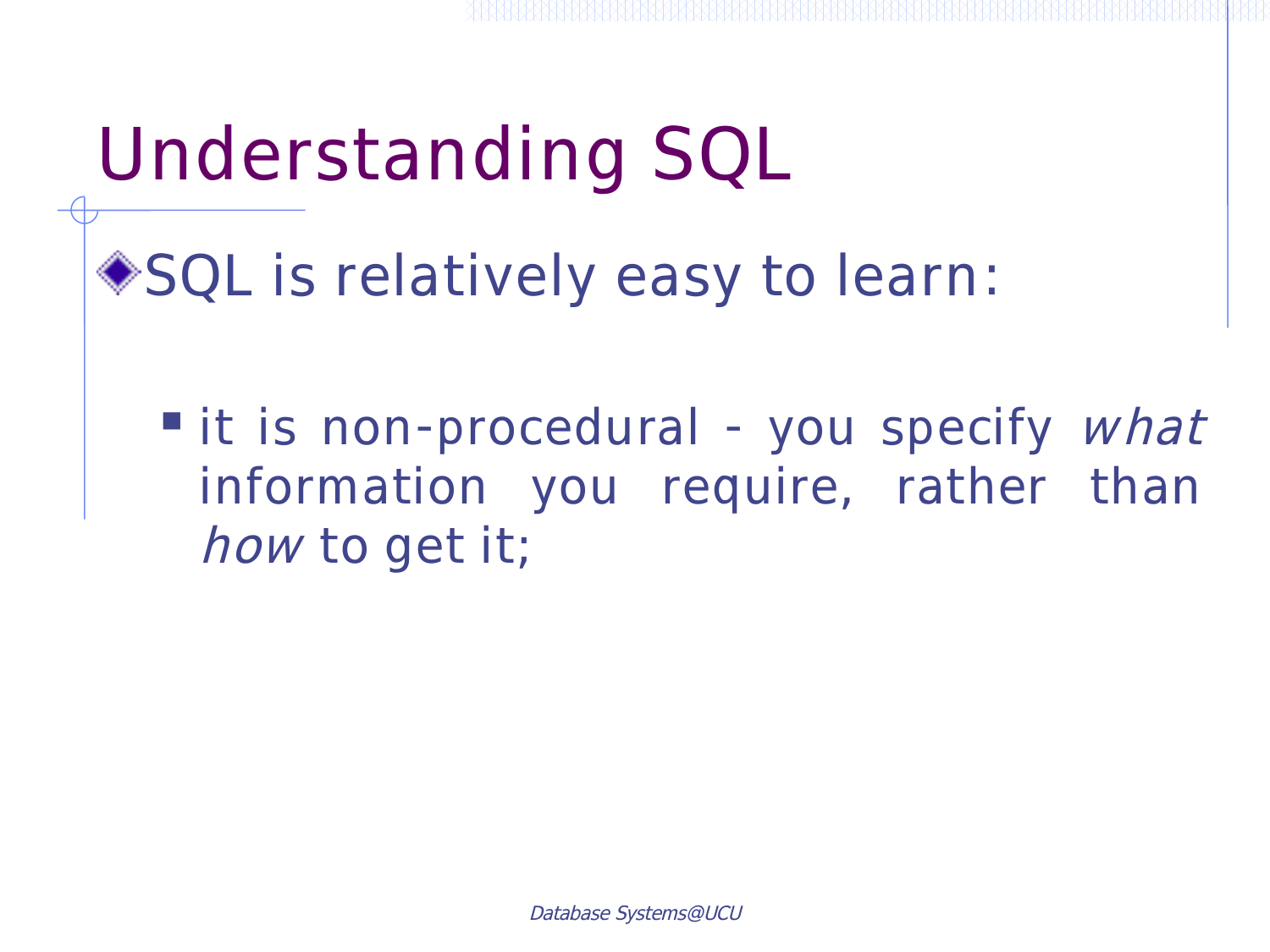

# Understanding SQL
SQL is relatively easy to learn:

it is non-procedural - you specify what information you require, rather than how to get it;
Database Systems@UCU
6